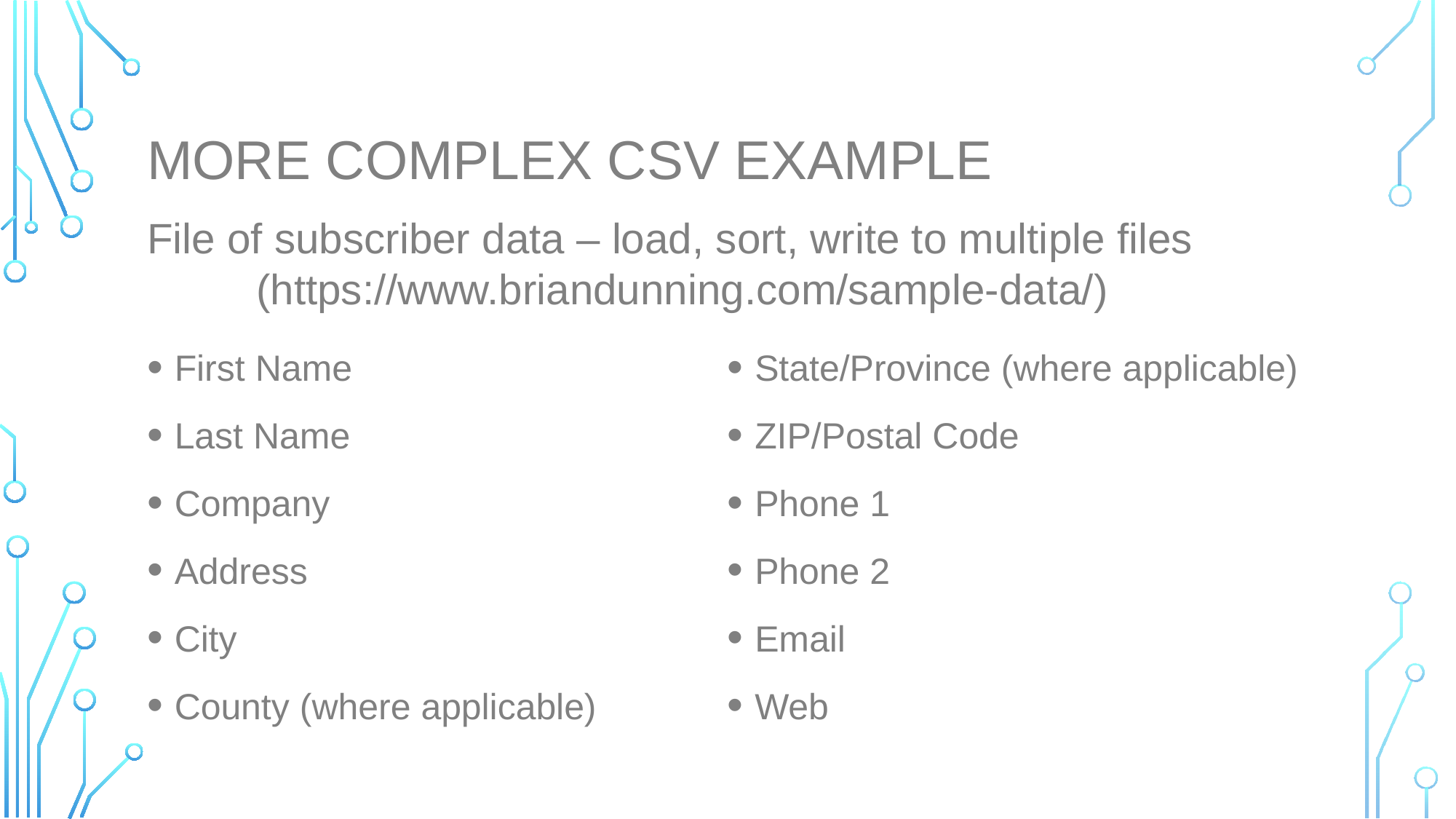

# More Complex CSV Example
File of subscriber data – load, sort, write to multiple files
	(https://www.briandunning.com/sample-data/)
First Name
Last Name
Company
Address
City
County (where applicable)
State/Province (where applicable)
ZIP/Postal Code
Phone 1
Phone 2
Email
Web